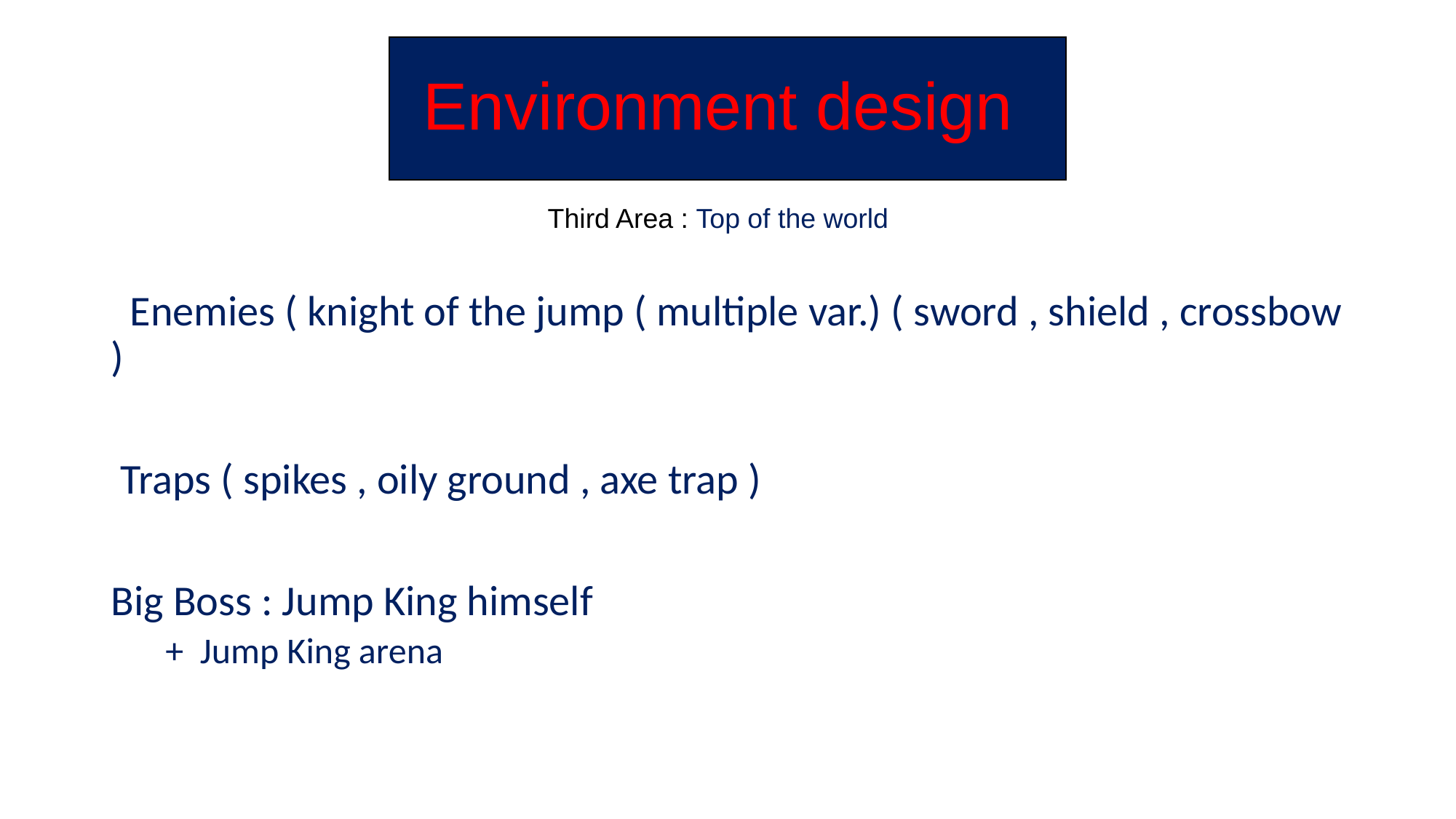

Environment design
Third Area : Top of the world

  Enemies ( knight of the jump ( multiple var.) ( sword , shield , crossbow )

 Traps ( spikes , oily ground , axe trap )

Big Boss : Jump King himself
+  Jump King arena